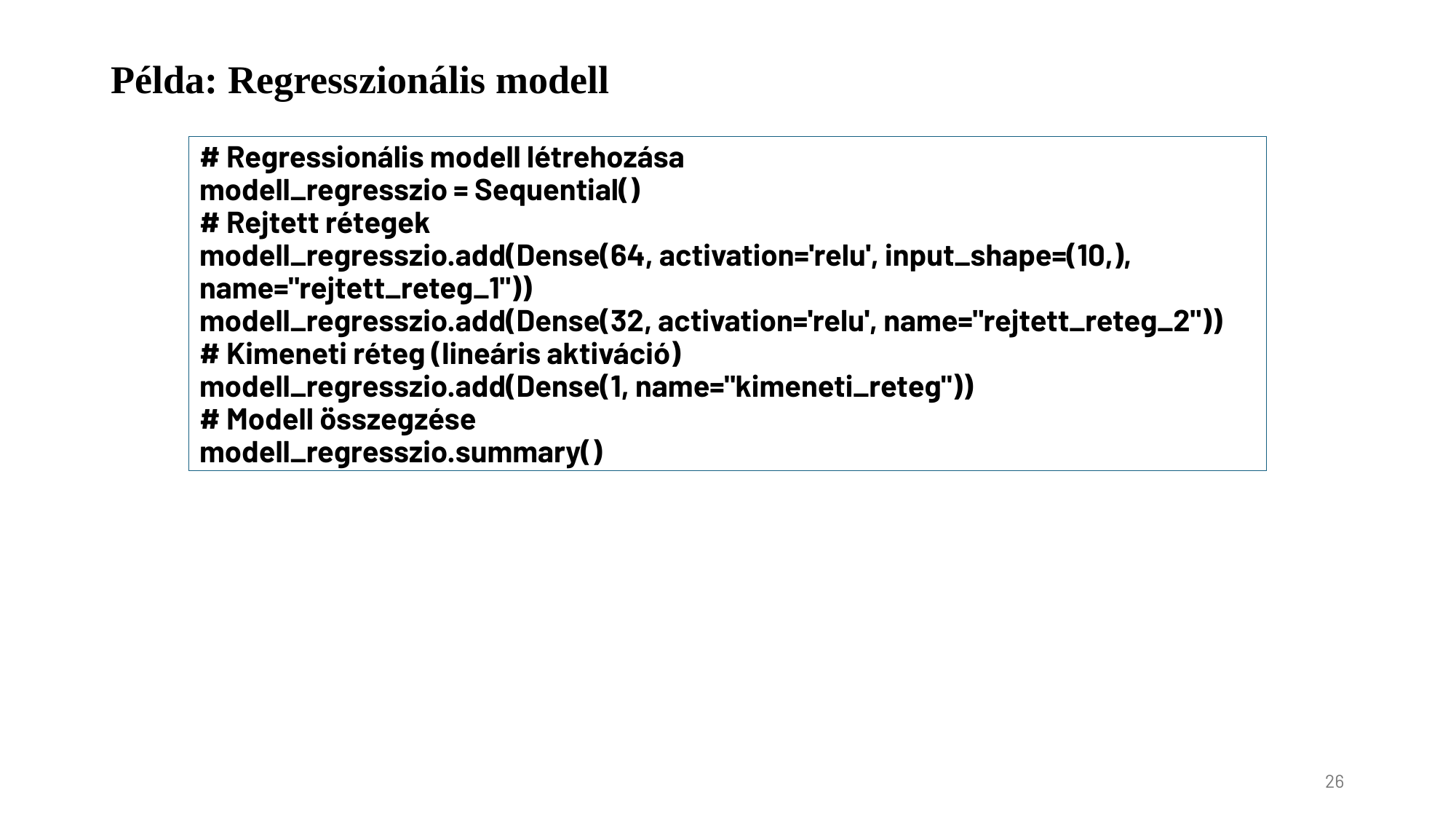

# Példa: Regresszionális modell
# Regressionális modell létrehozása
modell_regresszio = Sequential()
# Rejtett rétegek
modell_regresszio.add(Dense(64, activation='relu', input_shape=(10,), name="rejtett_reteg_1"))
modell_regresszio.add(Dense(32, activation='relu', name="rejtett_reteg_2"))
# Kimeneti réteg (lineáris aktiváció)
modell_regresszio.add(Dense(1, name="kimeneti_reteg"))
# Modell összegzése
modell_regresszio.summary()
26